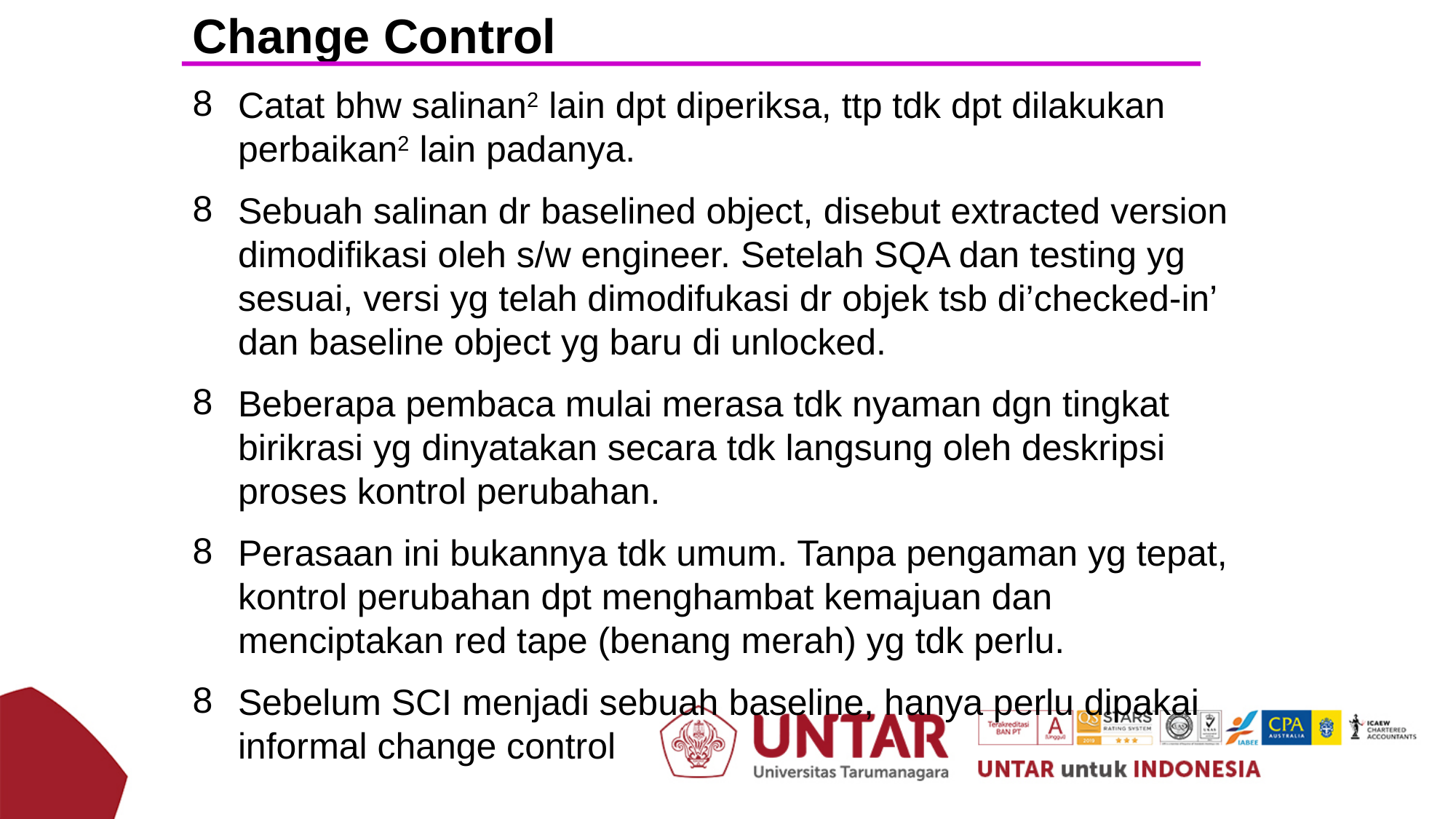

Change Control
Catat bhw salinan2 lain dpt diperiksa, ttp tdk dpt dilakukan perbaikan2 lain padanya.
Sebuah salinan dr baselined object, disebut extracted version dimodifikasi oleh s/w engineer. Setelah SQA dan testing yg sesuai, versi yg telah dimodifukasi dr objek tsb di’checked-in’ dan baseline object yg baru di unlocked.
Beberapa pembaca mulai merasa tdk nyaman dgn tingkat birikrasi yg dinyatakan secara tdk langsung oleh deskripsi proses kontrol perubahan.
Perasaan ini bukannya tdk umum. Tanpa pengaman yg tepat, kontrol perubahan dpt menghambat kemajuan dan menciptakan red tape (benang merah) yg tdk perlu.
Sebelum SCI menjadi sebuah baseline, hanya perlu dipakai informal change control